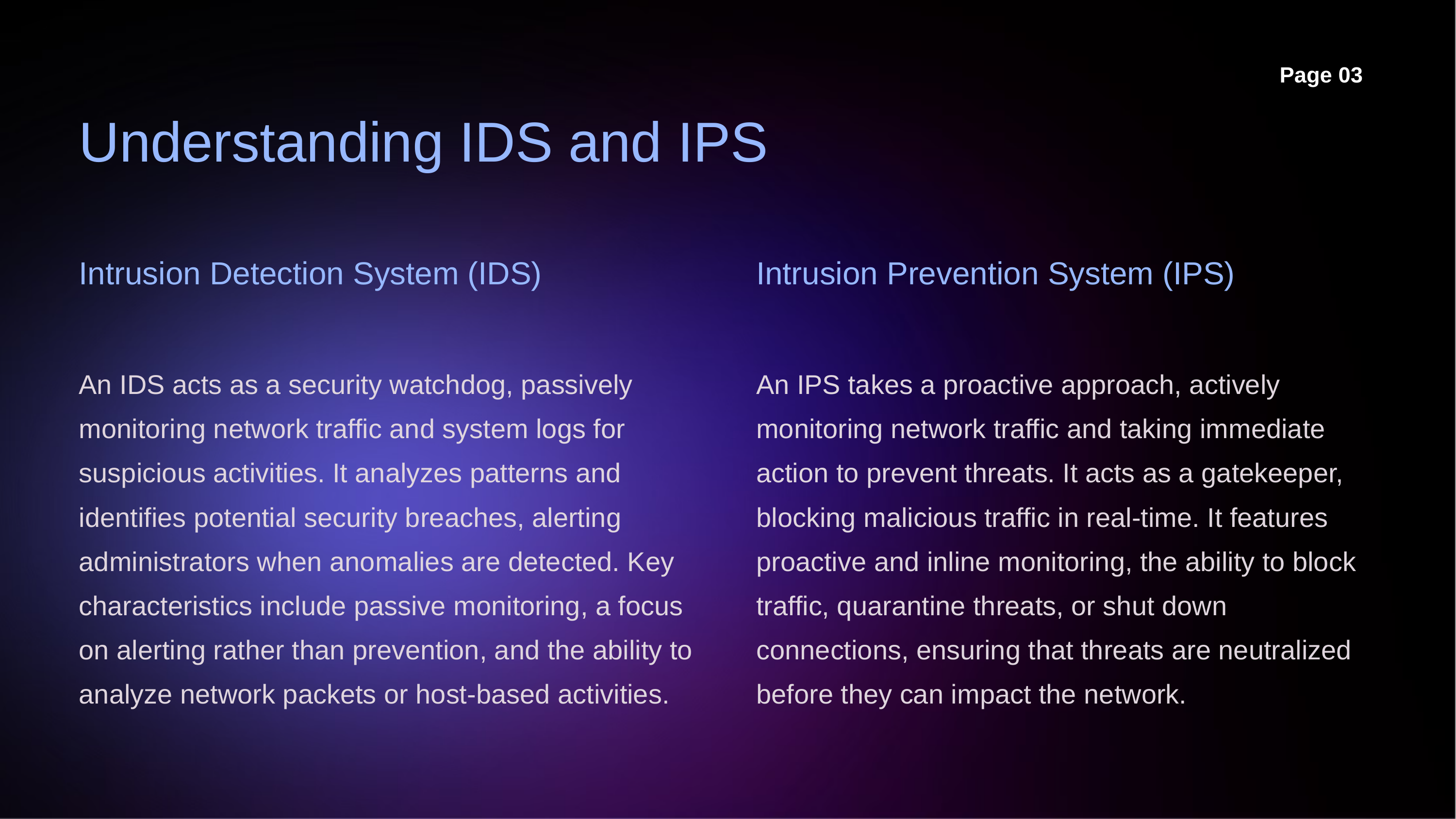

Page 03
Understanding IDS and IPS
Intrusion Detection System (IDS)
Intrusion Prevention System (IPS)
An IDS acts as a security watchdog, passively monitoring network traffic and system logs for suspicious activities. It analyzes patterns and identifies potential security breaches, alerting administrators when anomalies are detected. Key characteristics include passive monitoring, a focus on alerting rather than prevention, and the ability to analyze network packets or host-based activities.
An IPS takes a proactive approach, actively monitoring network traffic and taking immediate action to prevent threats. It acts as a gatekeeper, blocking malicious traffic in real-time. It features proactive and inline monitoring, the ability to block traffic, quarantine threats, or shut down connections, ensuring that threats are neutralized before they can impact the network.